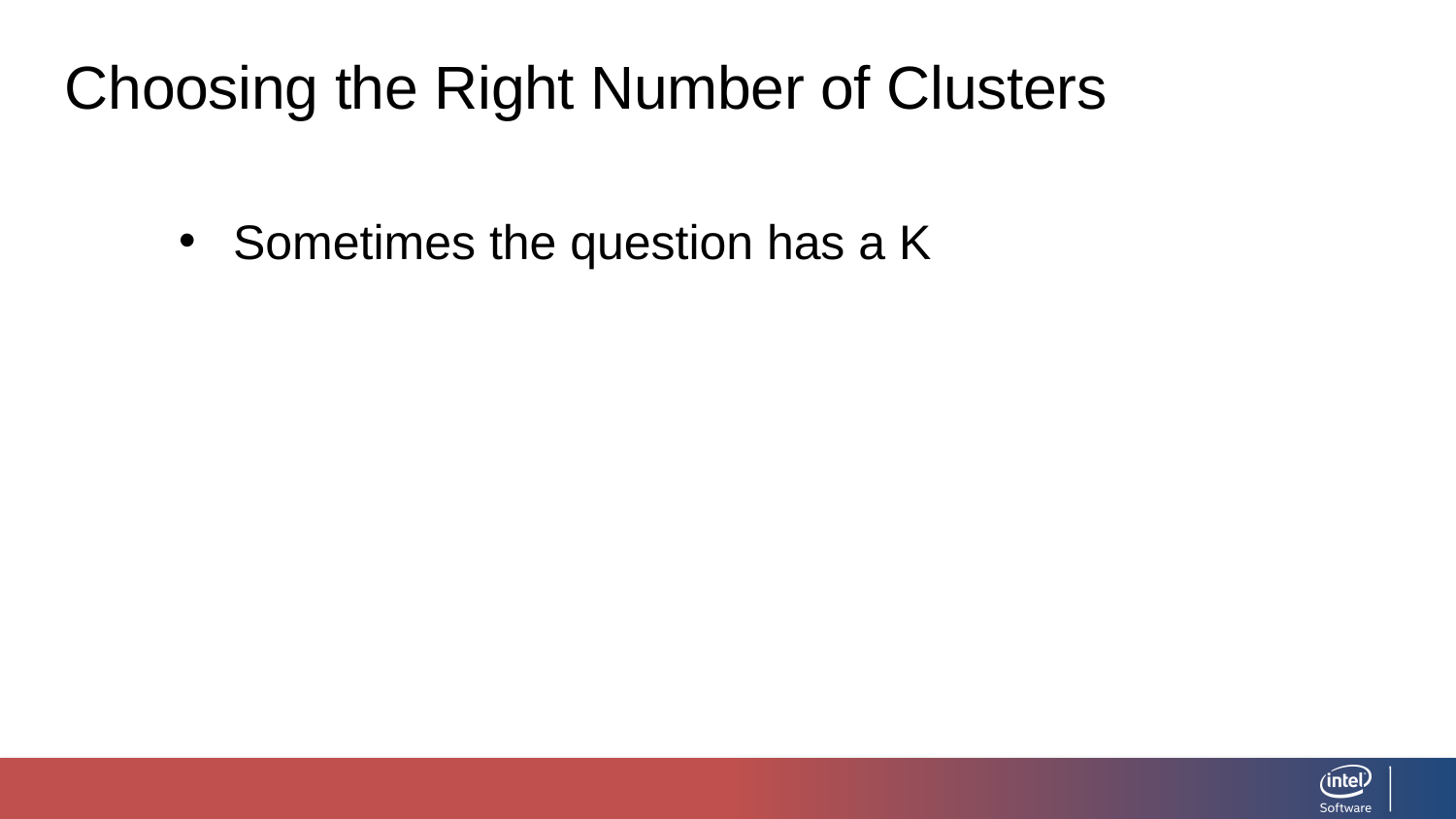

Choosing the Right Number of Clusters
Sometimes the question has a K